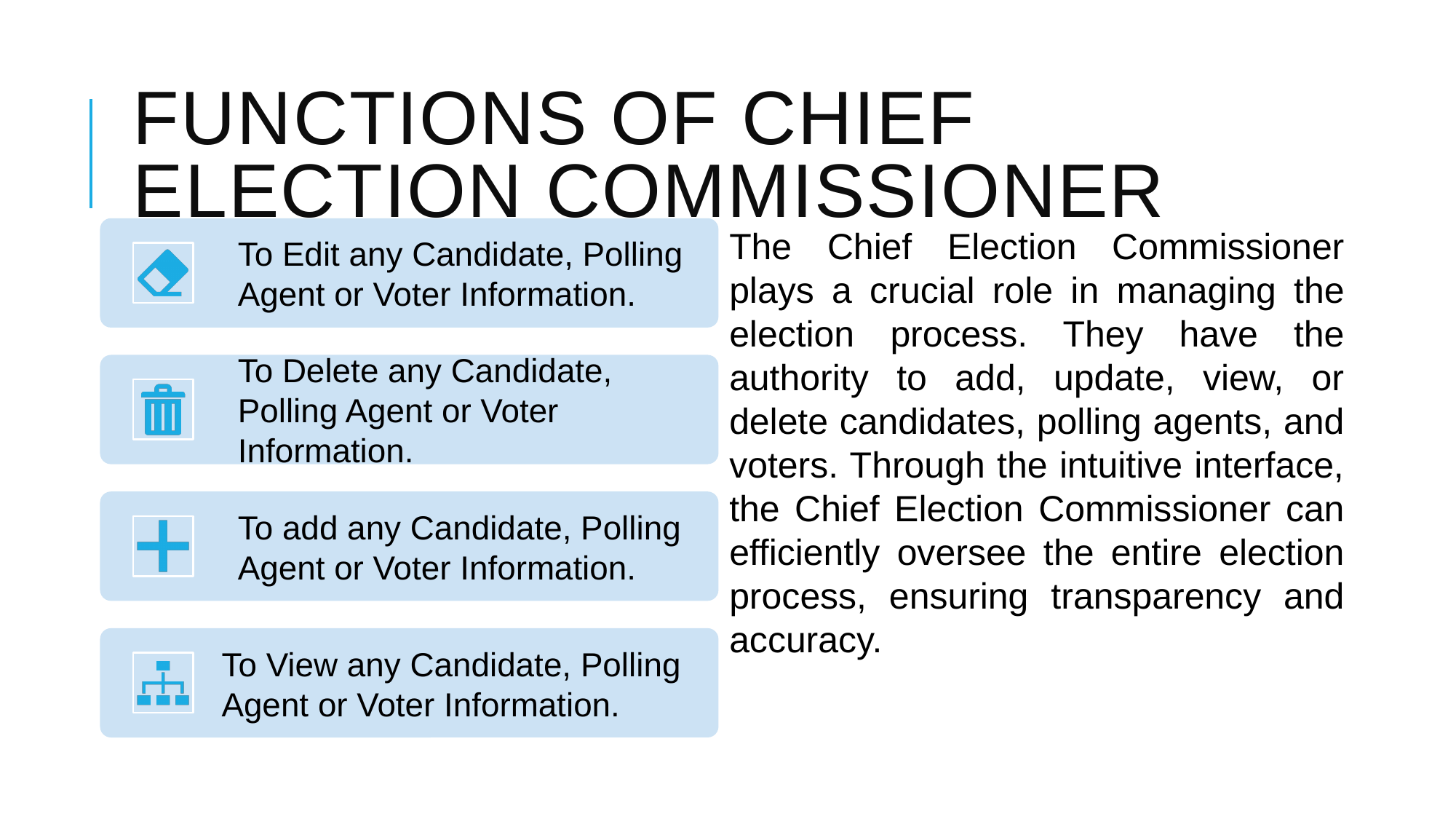

# Functions of Chief Election Commissioner
To Edit any Candidate, Polling Agent or Voter Information.
To Delete any Candidate, Polling Agent or Voter Information.
To add any Candidate, Polling Agent or Voter Information.
To View any Candidate, Polling Agent or Voter Information.
The Chief Election Commissioner plays a crucial role in managing the election process. They have the authority to add, update, view, or delete candidates, polling agents, and voters. Through the intuitive interface, the Chief Election Commissioner can efficiently oversee the entire election process, ensuring transparency and accuracy.